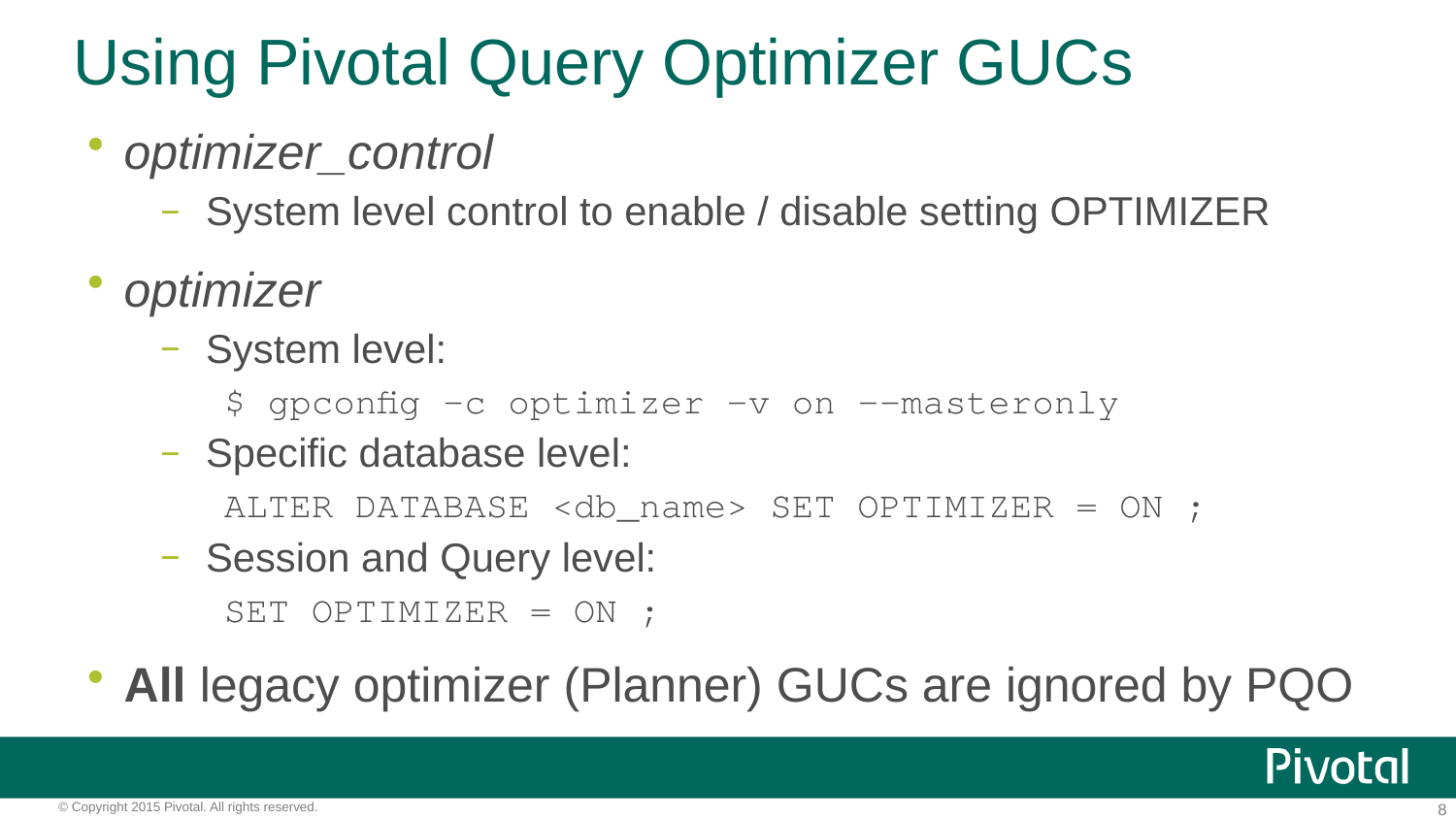

# Using Pivotal Query Optimizer GUCs
optimizer_control
System level control to enable / disable setting OPTIMIZER
optimizer
System level:
$ gpconfig -c optimizer -v on --masteronly
Specific database level:
ALTER DATABASE <db_name> SET OPTIMIZER = ON ;
Session and Query level:
SET OPTIMIZER = ON ;
All legacy optimizer (Planner) GUCs are ignored by PQO